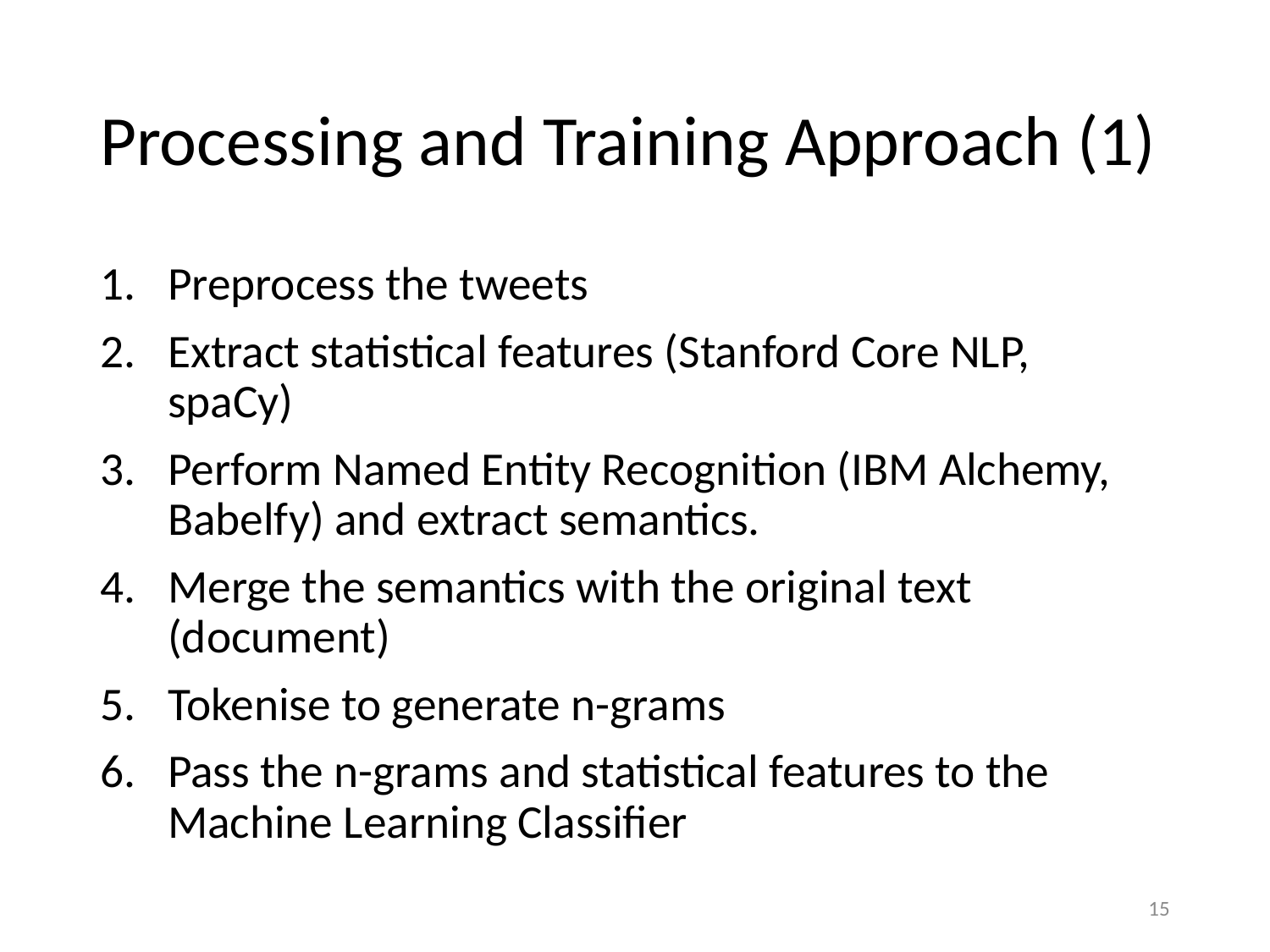

# Processing and Training Approach (1)
Preprocess the tweets
Extract statistical features (Stanford Core NLP,  spaCy)
Perform Named Entity Recognition (IBM Alchemy, Babelfy) and extract semantics.
Merge the semantics with the original text (document)
Tokenise to generate n-grams
Pass the n-grams and statistical features to the Machine Learning Classifier

15